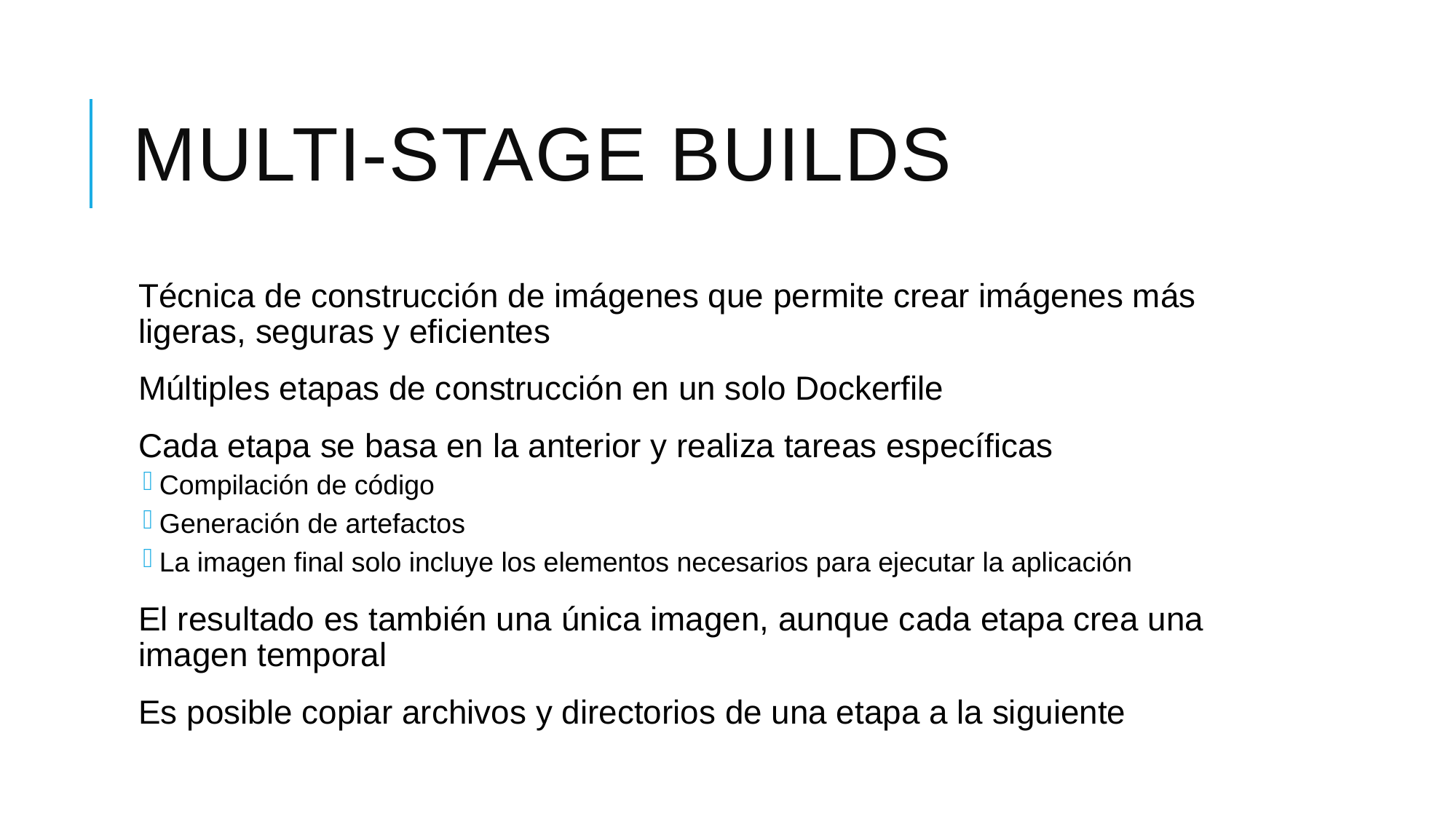

# Multi-stage builds
Técnica de construcción de imágenes que permite crear imágenes más ligeras, seguras y eficientes
Múltiples etapas de construcción en un solo Dockerfile
Cada etapa se basa en la anterior y realiza tareas específicas
Compilación de código
Generación de artefactos
La imagen final solo incluye los elementos necesarios para ejecutar la aplicación
El resultado es también una única imagen, aunque cada etapa crea una imagen temporal
Es posible copiar archivos y directorios de una etapa a la siguiente